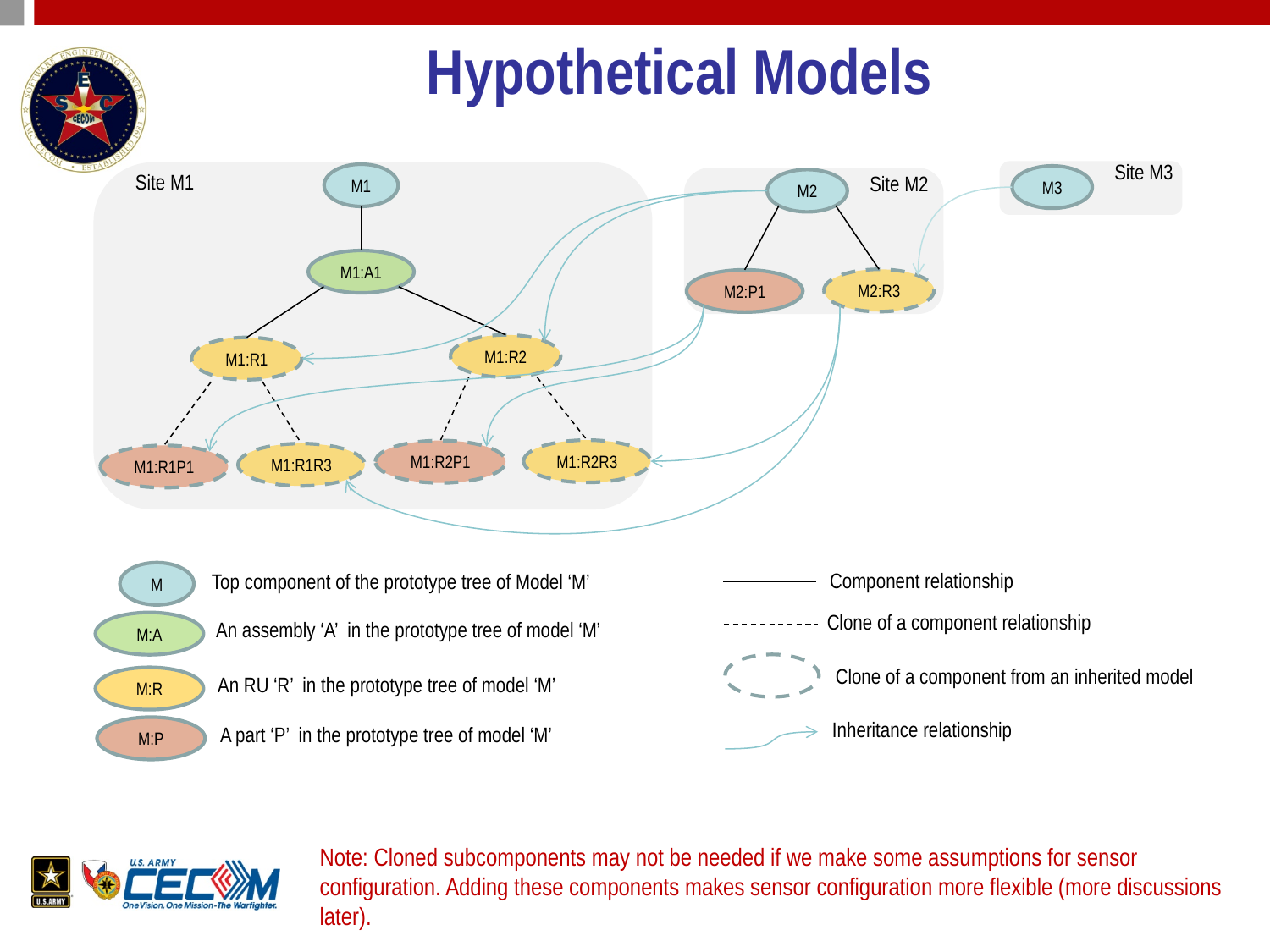

# Hypothetical Models
Site M3
Site M1

M1
Site M2

M3

M2
M1:A1
M2:R3
M2:P1
M1:R2
M1:R1
M1:R2R3
M1:R2P1
M1:R1R3
M1:R1P1
Component relationship
Top component of the prototype tree of Model ‘M’
M
Clone of a component relationship
An assembly ‘A’  in the prototype tree of model ‘M’
M:A

Clone of a component from an inherited model
An RU ‘R’  in the prototype tree of model ‘M’
M:R
Inheritance relationship
A part ‘P’  in the prototype tree of model ‘M’
M:P
Note: Cloned subcomponents may not be needed if we make some assumptions for sensor configuration. Adding these components makes sensor configuration more flexible (more discussions later).